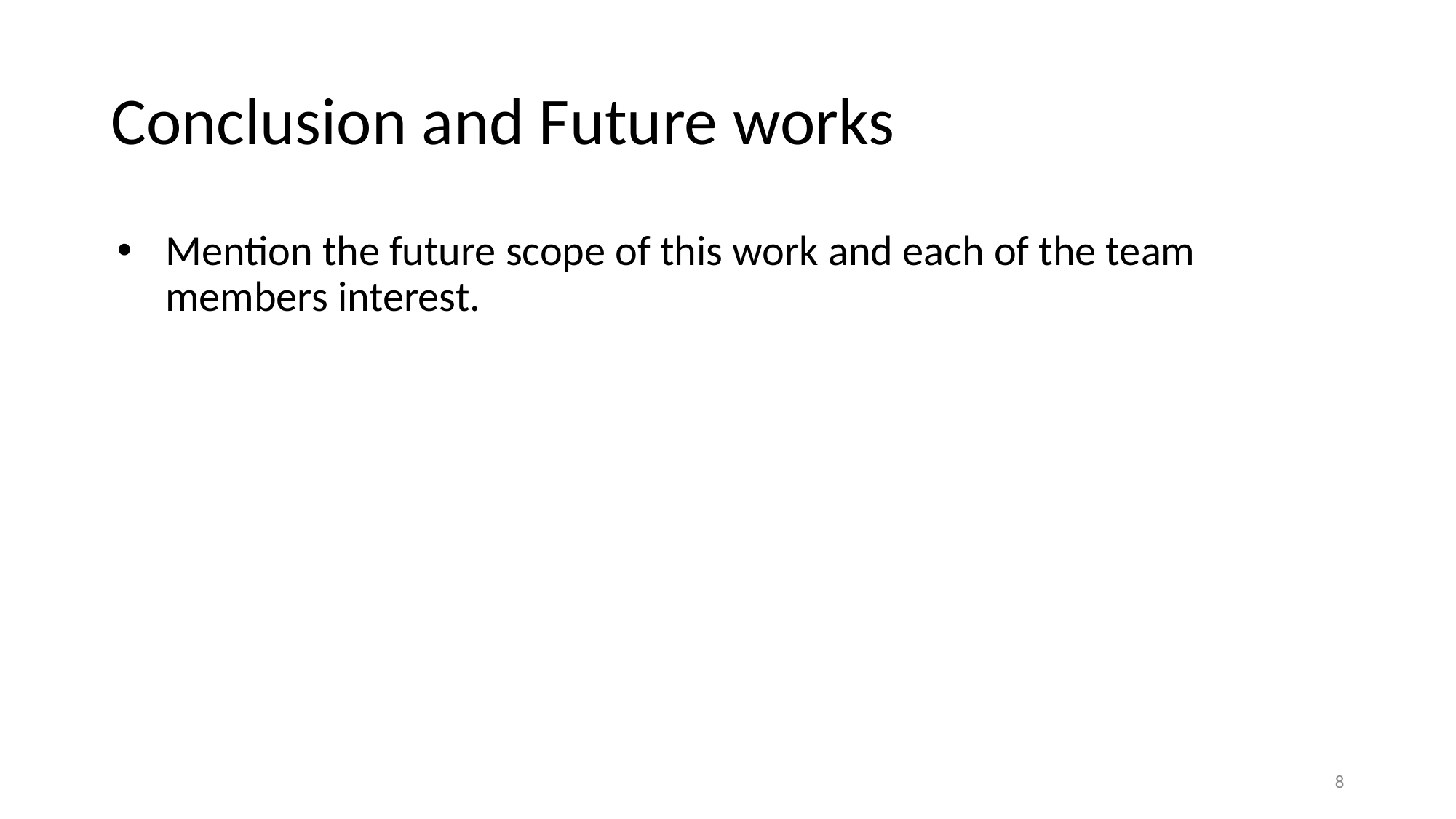

# Conclusion and Future works
Mention the future scope of this work and each of the team members interest.
8